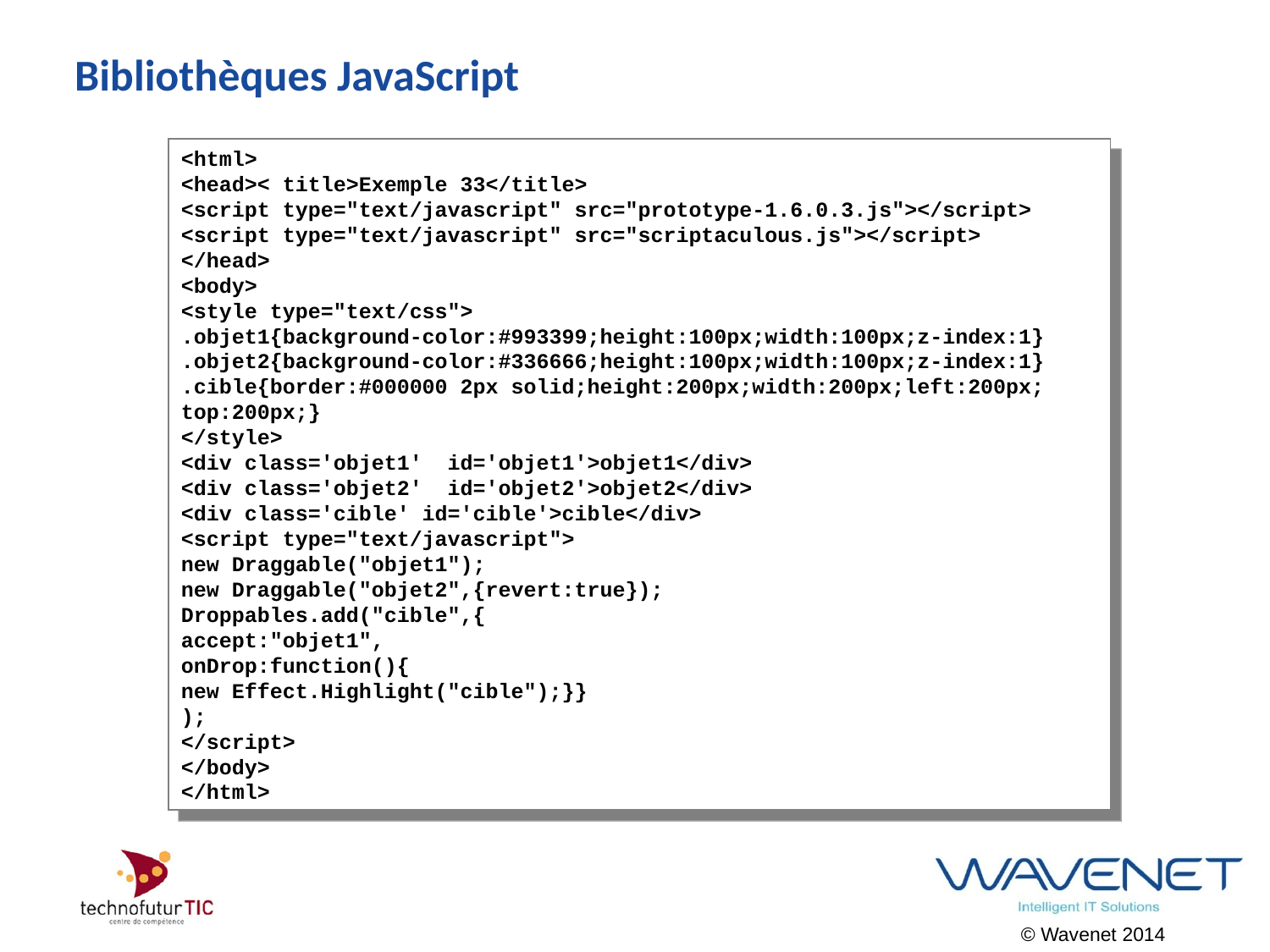

# Bibliothèques JavaScript

<html>
<head>< title>Exemple 33</title>
<script type="text/javascript" src="prototype-1.6.0.3.js"></script>
<script type="text/javascript" src="scriptaculous.js"></script>
</head>
<body>
<style type="text/css">
.objet1{background-color:#993399;height:100px;width:100px;z-index:1}
.objet2{background-color:#336666;height:100px;width:100px;z-index:1}
.cible{border:#000000 2px solid;height:200px;width:200px;left:200px; top:200px;}
</style>
<div class='objet1'  id='objet1'>objet1</div>
<div class='objet2'  id='objet2'>objet2</div>
<div class='cible' id='cible'>cible</div>
<script type="text/javascript">
new Draggable("objet1");
new Draggable("objet2",{revert:true});
Droppables.add("cible",{
accept:"objet1",
onDrop:function(){
new Effect.Highlight("cible");}}
);
</script>
</body>
</html>
© Wavenet 2014